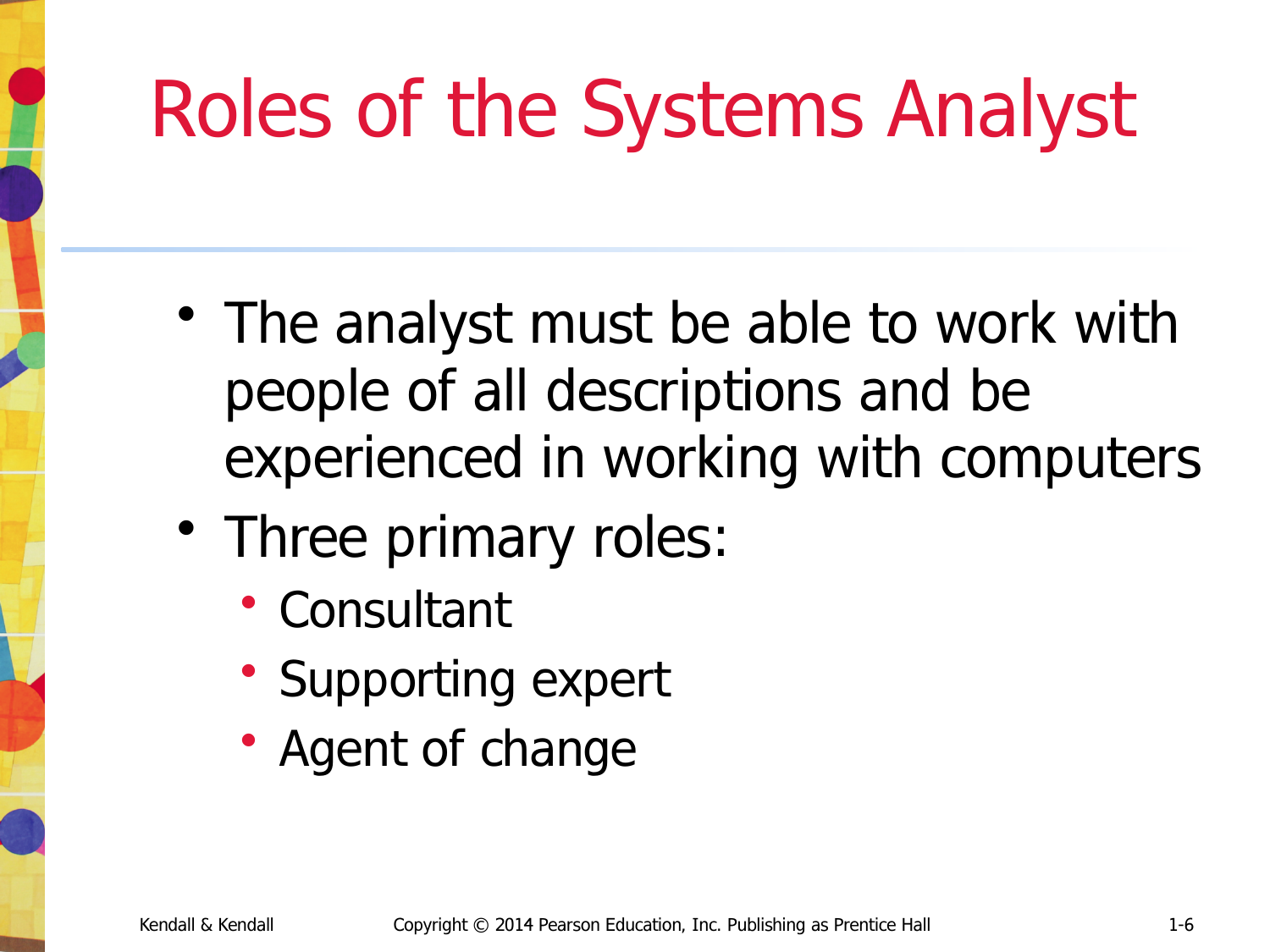

# Roles of the Systems Analyst
The analyst must be able to work with people of all descriptions and be experienced in working with computers
Three primary roles:
Consultant
Supporting expert
Agent of change
1-6